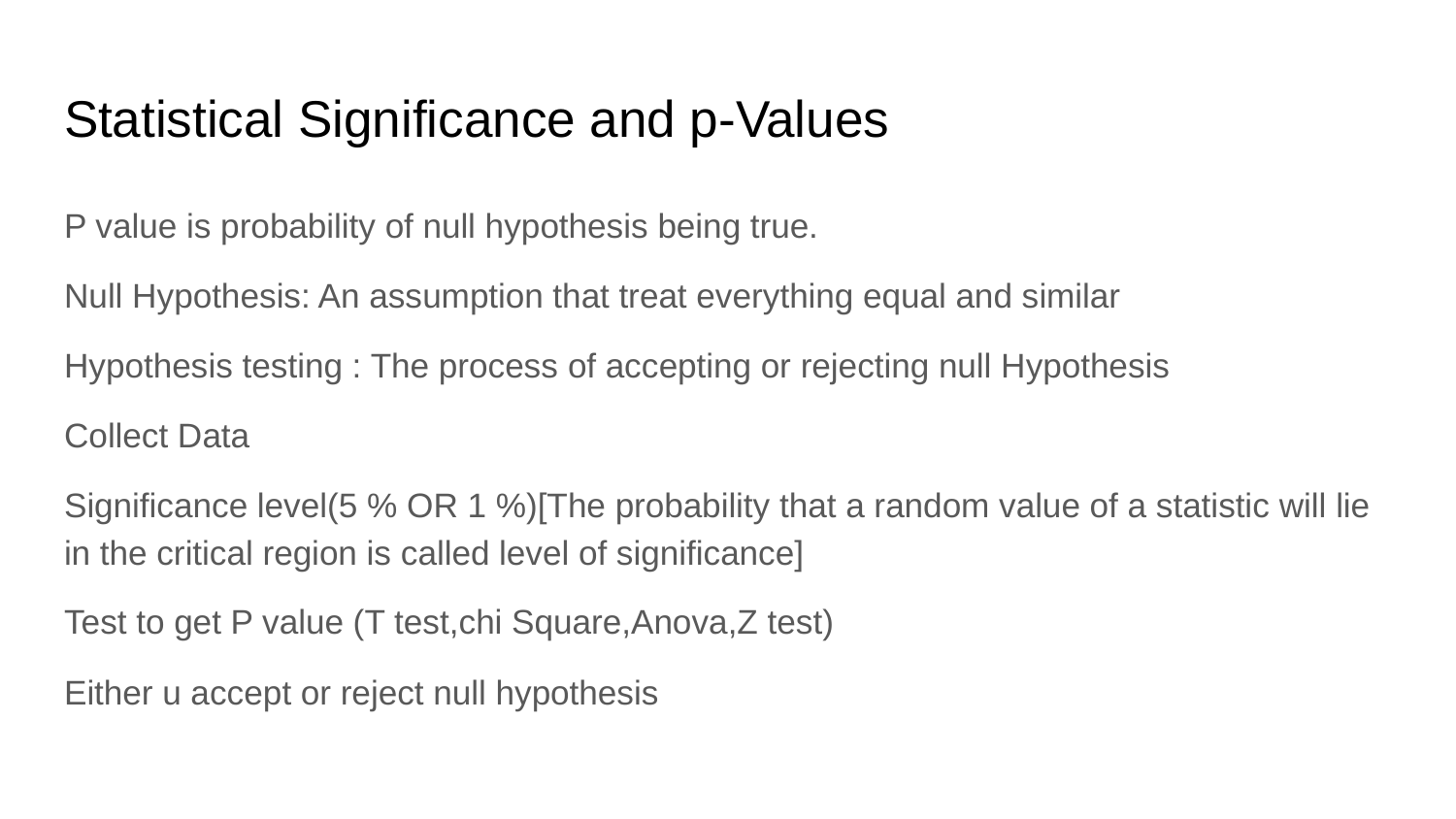

# Statistical Significance and p-Values
P value is probability of null hypothesis being true.
Null Hypothesis: An assumption that treat everything equal and similar
Hypothesis testing : The process of accepting or rejecting null Hypothesis
Collect Data
Significance level(5 % OR 1 %)[The probability that a random value of a statistic will lie in the critical region is called level of significance]
Test to get P value (T test,chi Square,Anova,Z test)
Either u accept or reject null hypothesis